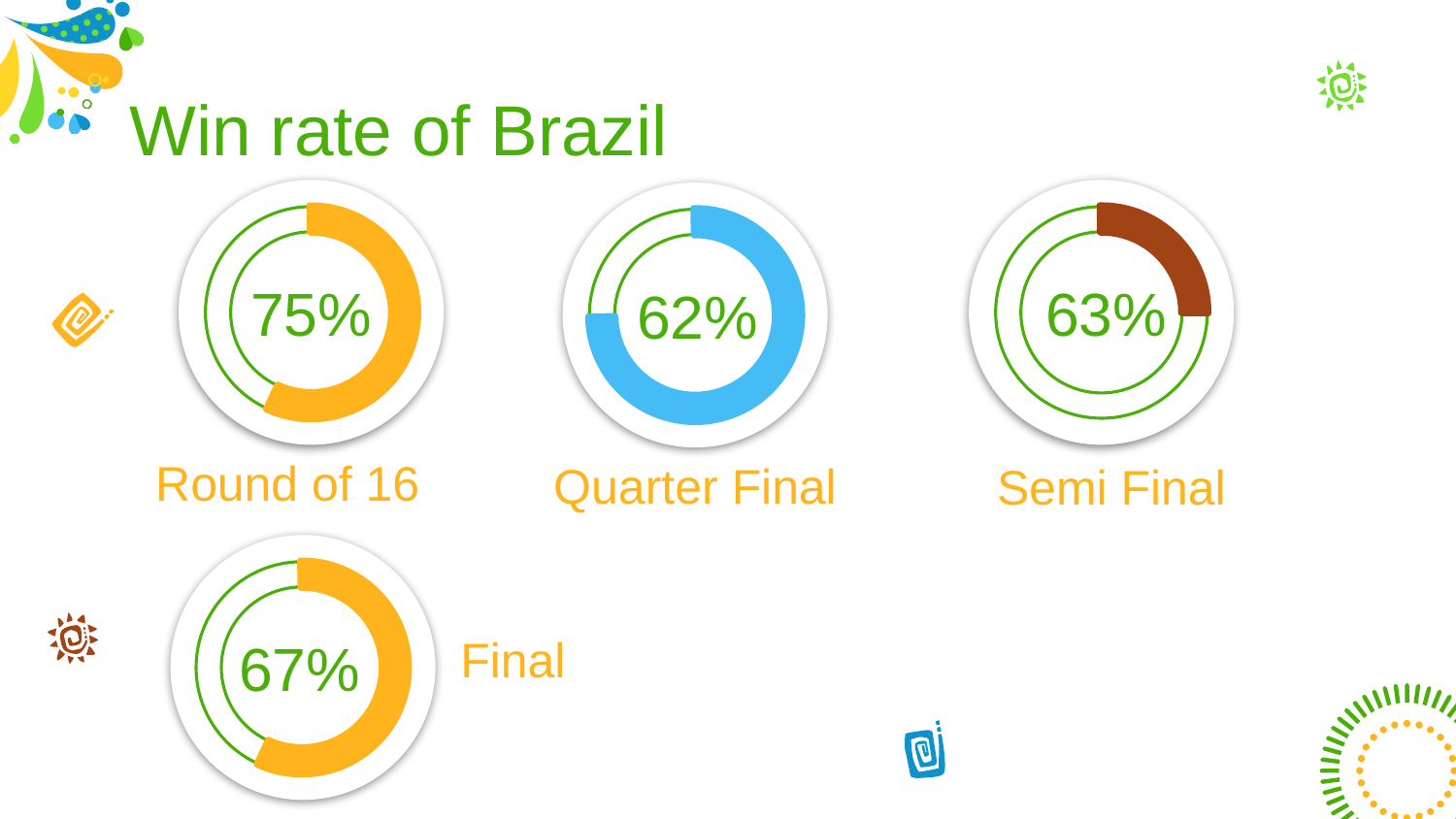

Win rate of Brazil

# 75%
63%
62%
Round of 16
Quarter Final
Semi Final

Final
67%